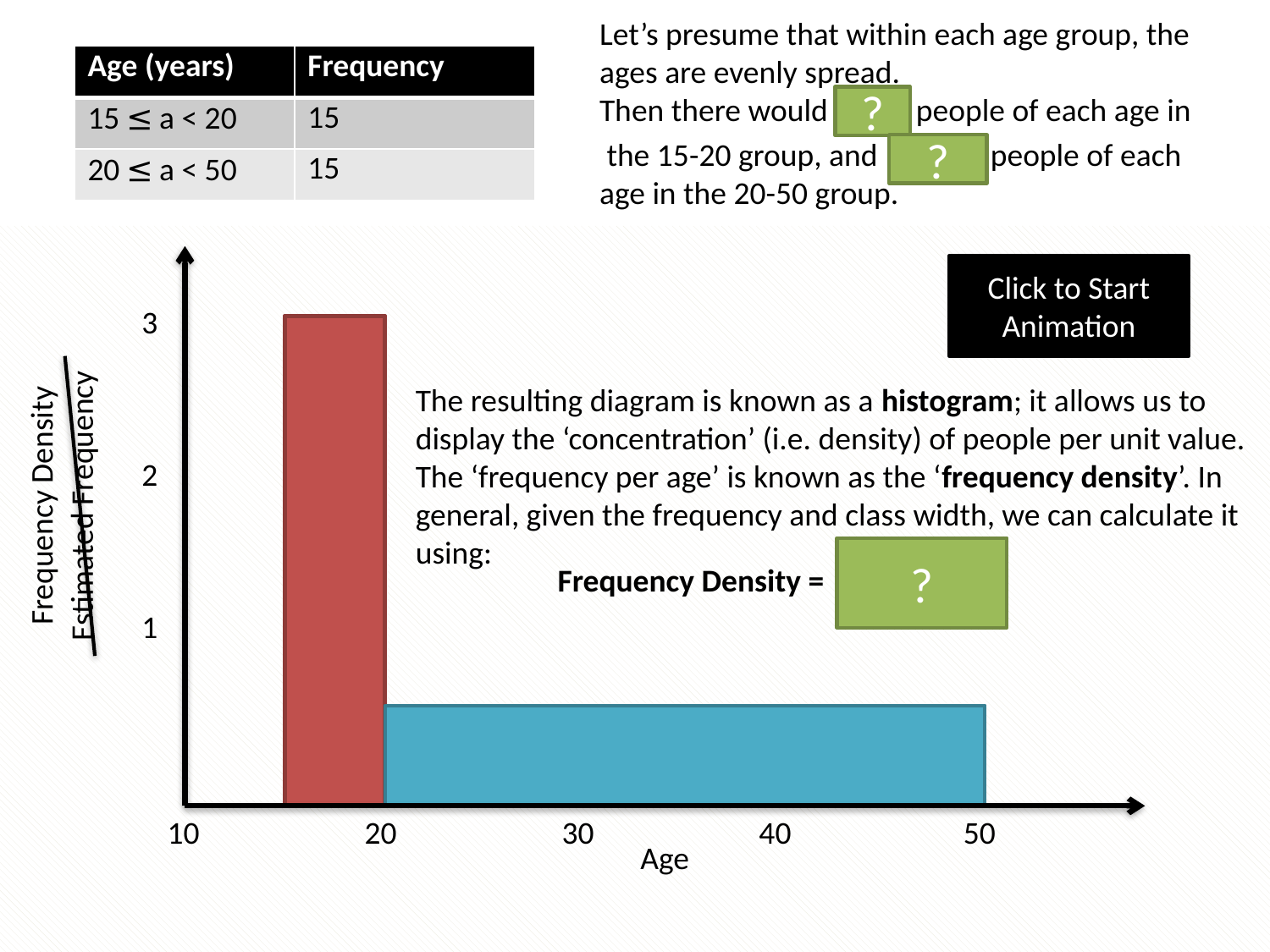

Let’s presume that within each age group, the ages are evenly spread.
Then there would     3     people of each age in
 the 15-20 group, and     0.5     people of each age in the 20-50 group.
| Age (years) | Frequency |
| --- | --- |
| 15 ≤ a < 20 | 15 |
| 20 ≤ a < 50 | 15 |
?
?

Click to Start Animation
3

2

1

The resulting diagram is known as a histogram; it allows us to display the ‘concentration’ (i.e. density) of people per unit value.
The ‘frequency per age’ is known as the ‘frequency density’. In general, given the frequency and class width, we can calculate it using:
Frequency
Class Width
Frequency Density =
Frequency Density
Estimated Frequency
?

10                       20                       30                       40                        50
Age